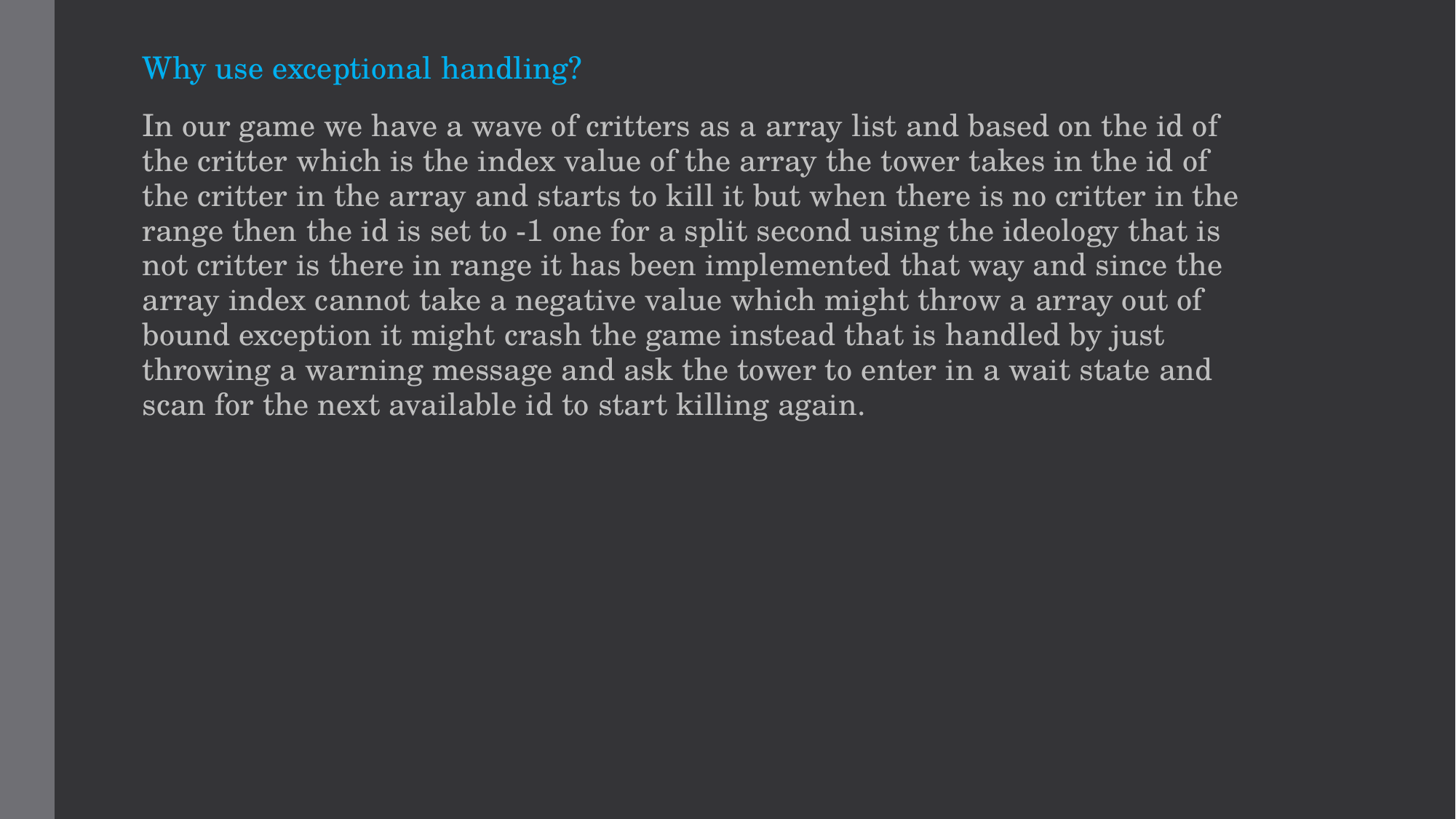

Why use exceptional handling?
In our game we have a wave of critters as a array list and based on the id of the critter which is the index value of the array the tower takes in the id of the critter in the array and starts to kill it but when there is no critter in the range then the id is set to -1 one for a split second using the ideology that is not critter is there in range it has been implemented that way and since the array index cannot take a negative value which might throw a array out of bound exception it might crash the game instead that is handled by just throwing a warning message and ask the tower to enter in a wait state and scan for the next available id to start killing again.